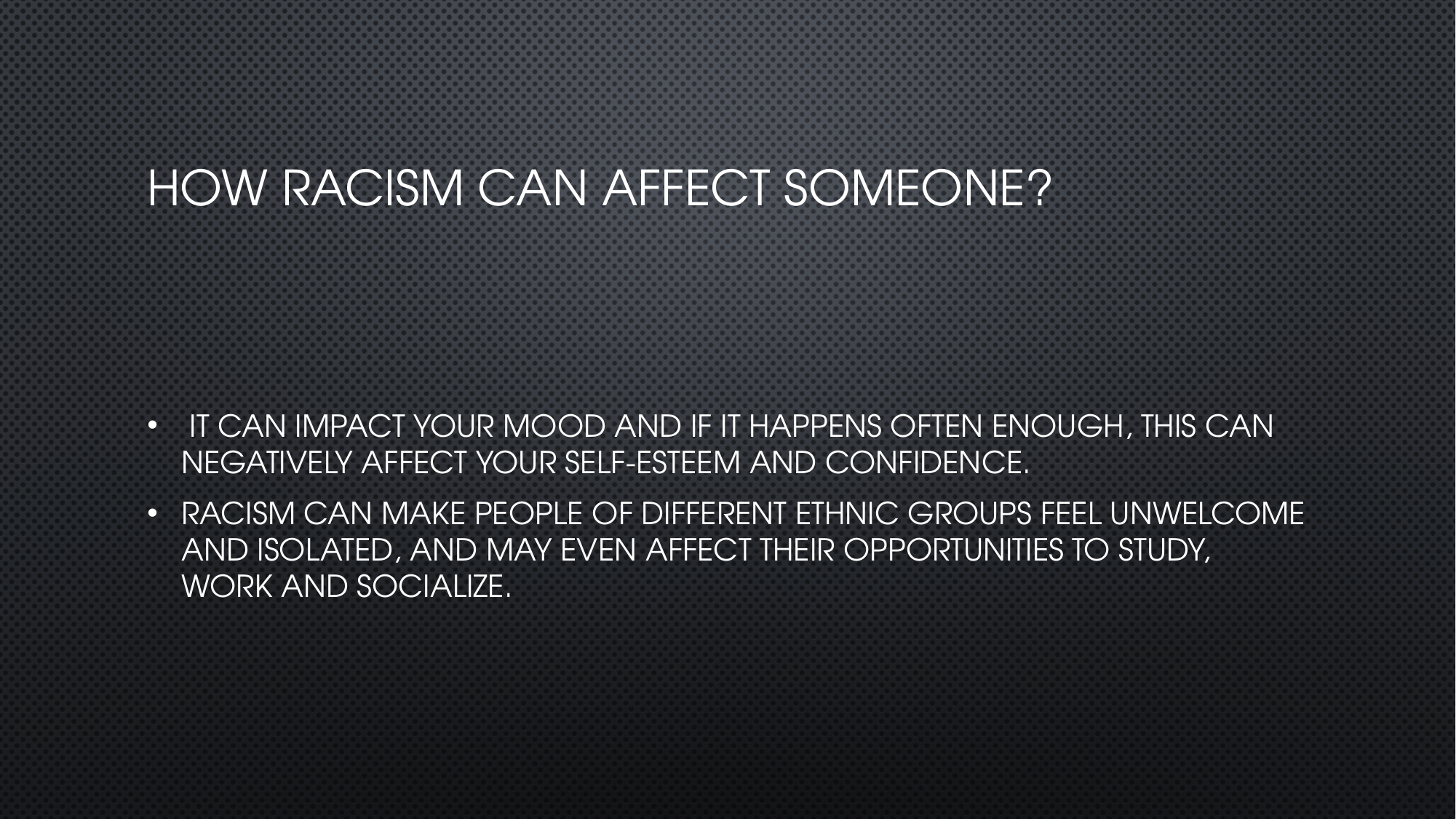

# How racism can affect someone?
 It can impact your mood and if it happens often enough, this can negatively affect your self-esteem and confidence.
Racism can make people of different ethnic groups feel unwelcome and isolated, and may even affect their opportunities to study, work and socialize.